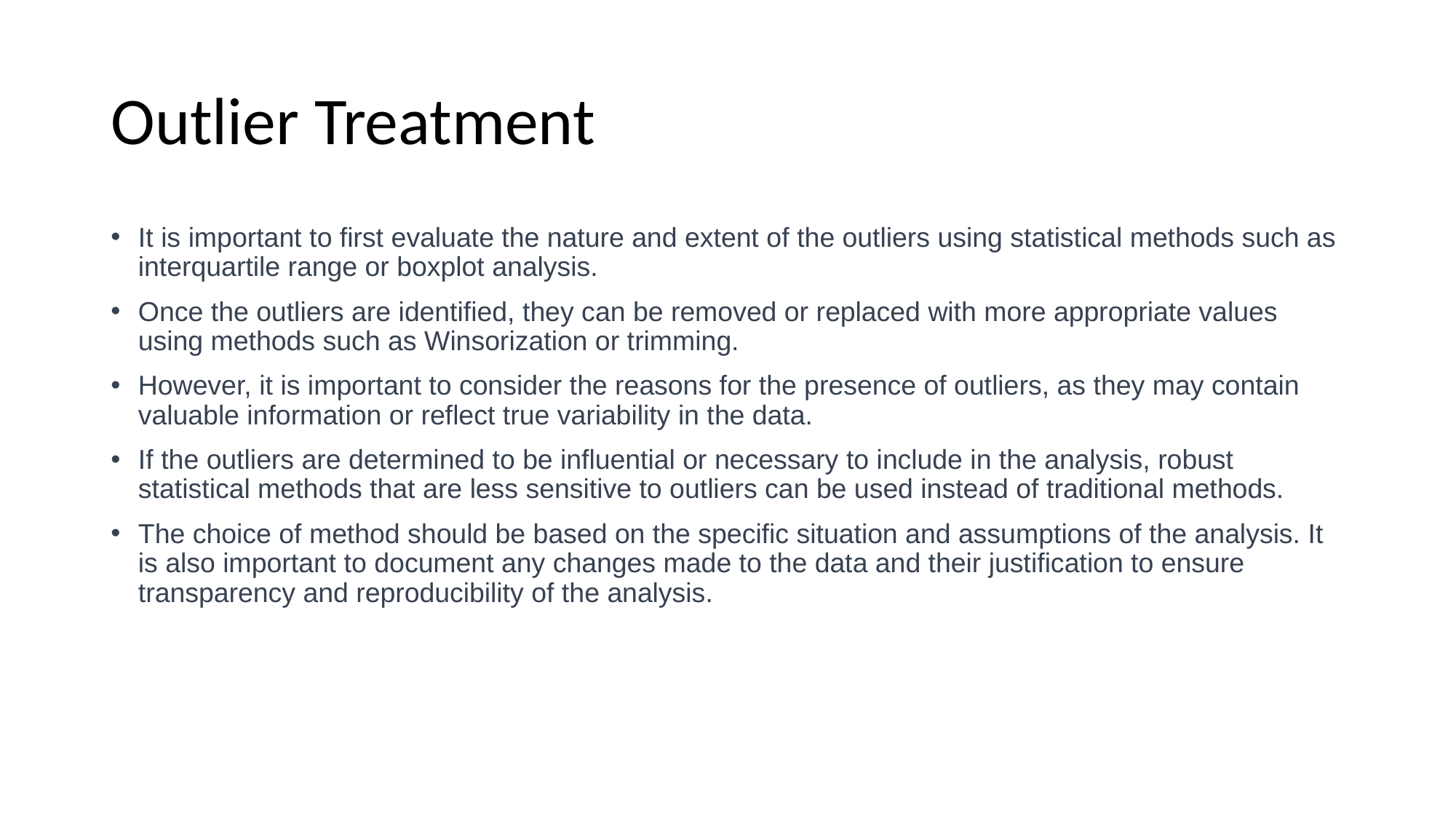

# Outlier Treatment
It is important to first evaluate the nature and extent of the outliers using statistical methods such as interquartile range or boxplot analysis.
Once the outliers are identified, they can be removed or replaced with more appropriate values using methods such as Winsorization or trimming.
However, it is important to consider the reasons for the presence of outliers, as they may contain valuable information or reflect true variability in the data.
If the outliers are determined to be influential or necessary to include in the analysis, robust statistical methods that are less sensitive to outliers can be used instead of traditional methods.
The choice of method should be based on the specific situation and assumptions of the analysis. It is also important to document any changes made to the data and their justification to ensure transparency and reproducibility of the analysis.